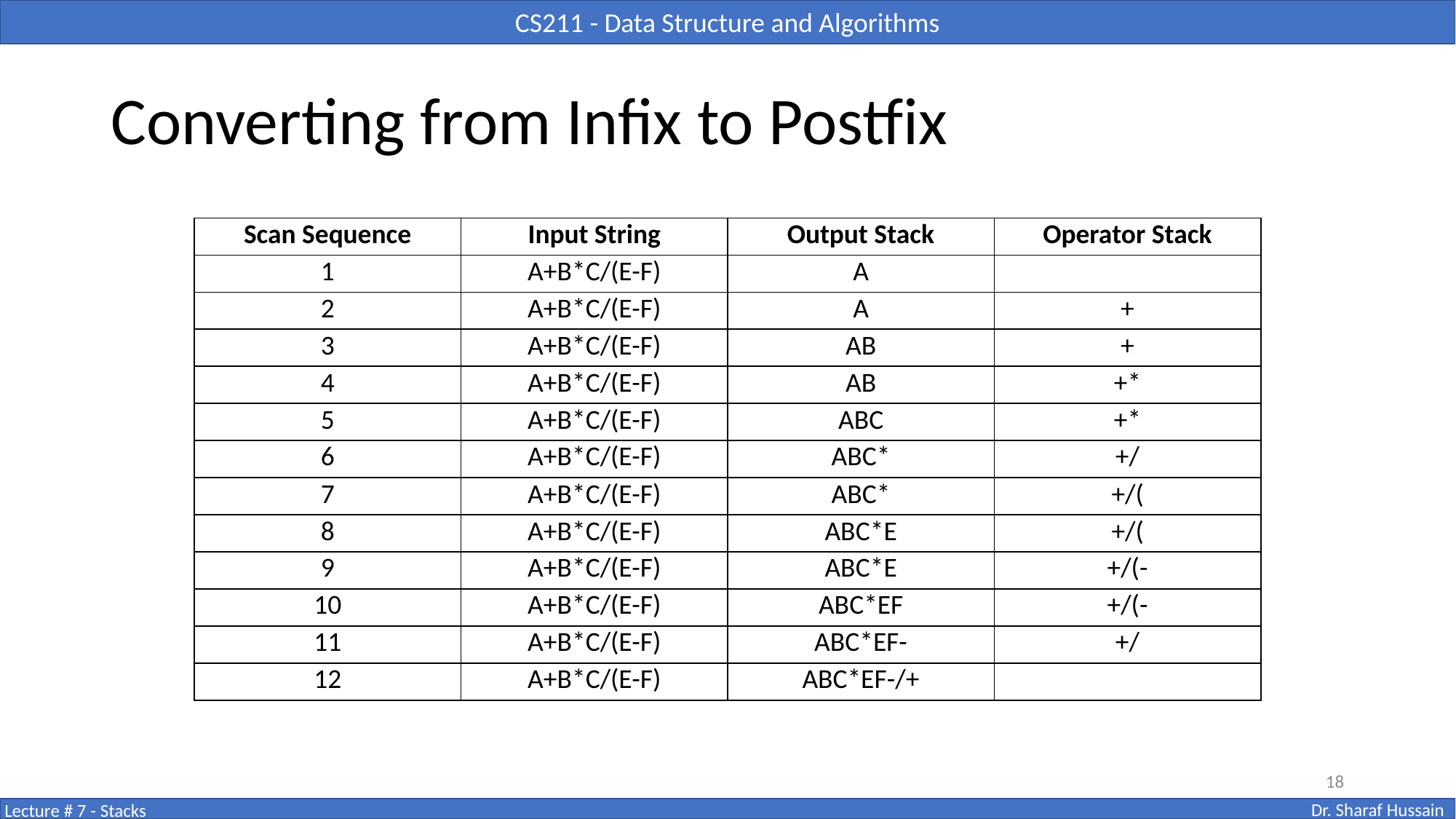

# Converting from Infix to Postfix
| Scan Sequence | Input String | Output Stack | Operator Stack |
| --- | --- | --- | --- |
| 1 | A+B\*C/(E-F) | A |  |
| 2 | A+B\*C/(E-F) | A | + |
| 3 | A+B\*C/(E-F) | AB | + |
| 4 | A+B\*C/(E-F) | AB | +\* |
| 5 | A+B\*C/(E-F) | ABC | +\* |
| 6 | A+B\*C/(E-F) | ABC\* | +/ |
| 7 | A+B\*C/(E-F) | ABC\* | +/( |
| 8 | A+B\*C/(E-F) | ABC\*E | +/( |
| 9 | A+B\*C/(E-F) | ABC\*E | +/(- |
| 10 | A+B\*C/(E-F) | ABC\*EF | +/(- |
| 11 | A+B\*C/(E-F) | ABC\*EF- | +/ |
| 12 | A+B\*C/(E-F) | ABC\*EF-/+ |  |

18